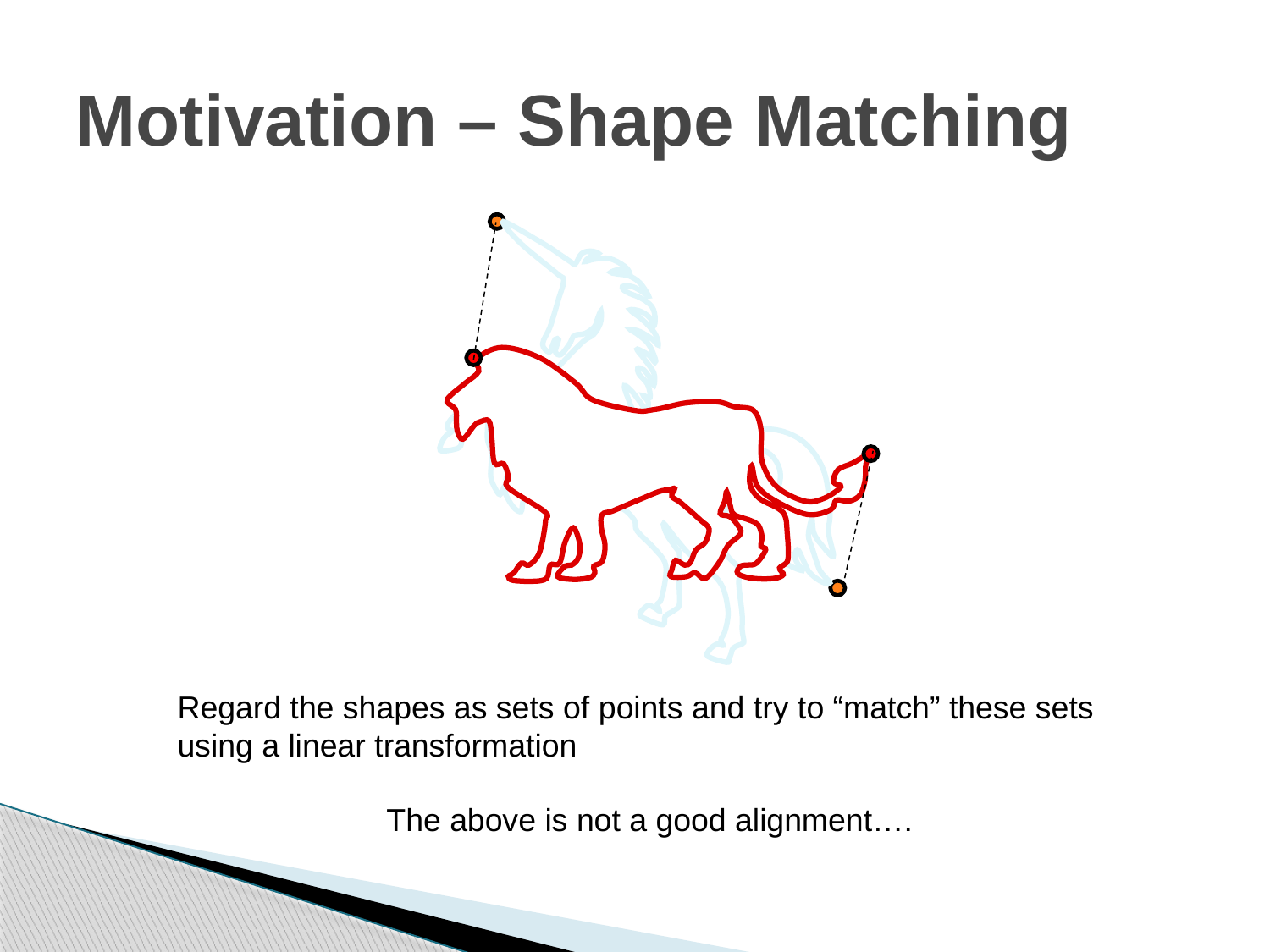

# Motivation – Shape Matching

Regard the shapes as sets of points and try to “match” these sets
using a linear transformation
The above is not a good alignment….